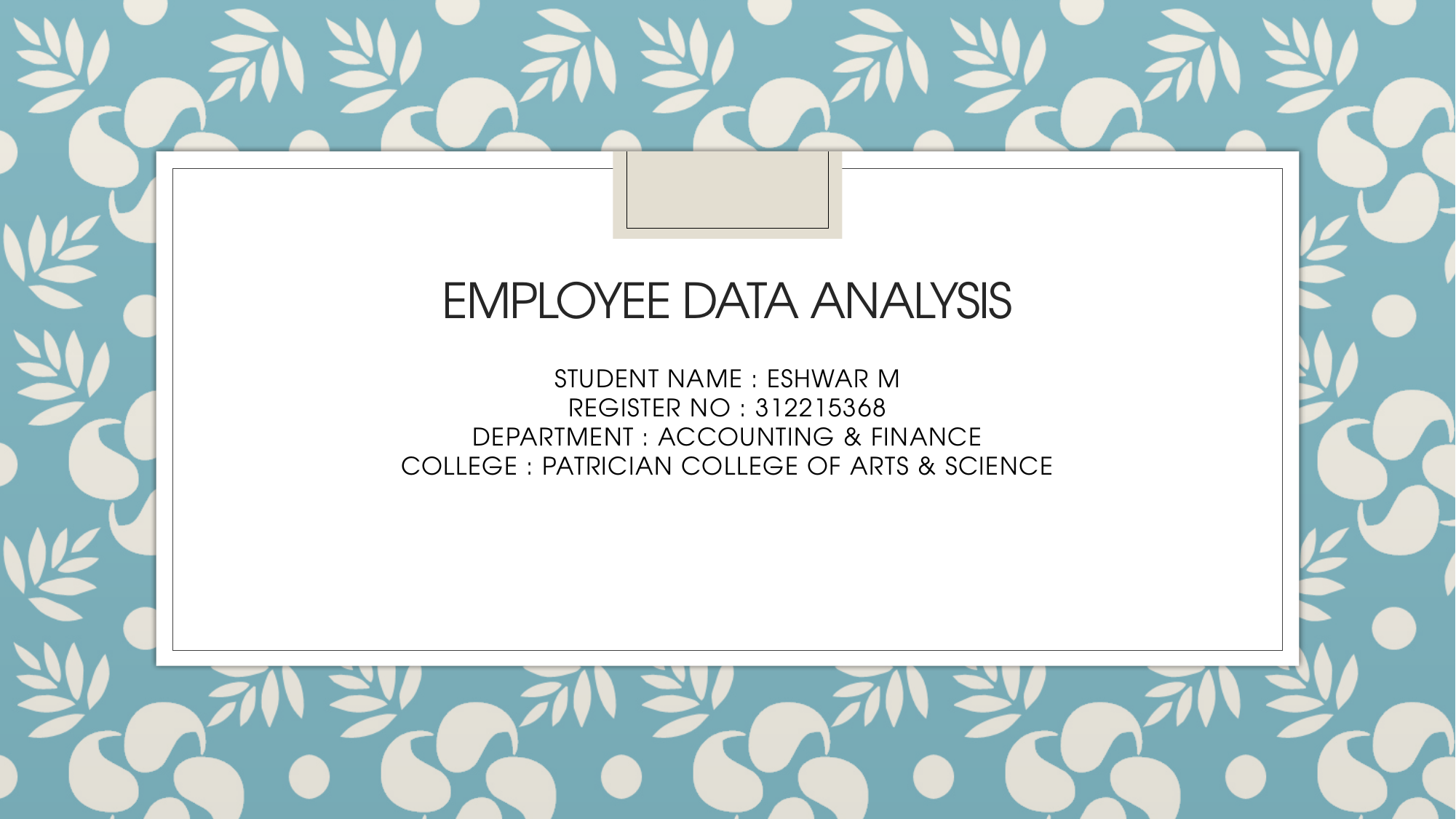

# EMPLOYEE DATA ANALYSIS
STUDENT NAME : ESHWAR M
REGISTER NO : 312215368
DEPARTMENT : ACCOUNTING & FINANCE
COLLEGE : PATRICIAN COLLEGE OF ARTS & SCIENCE